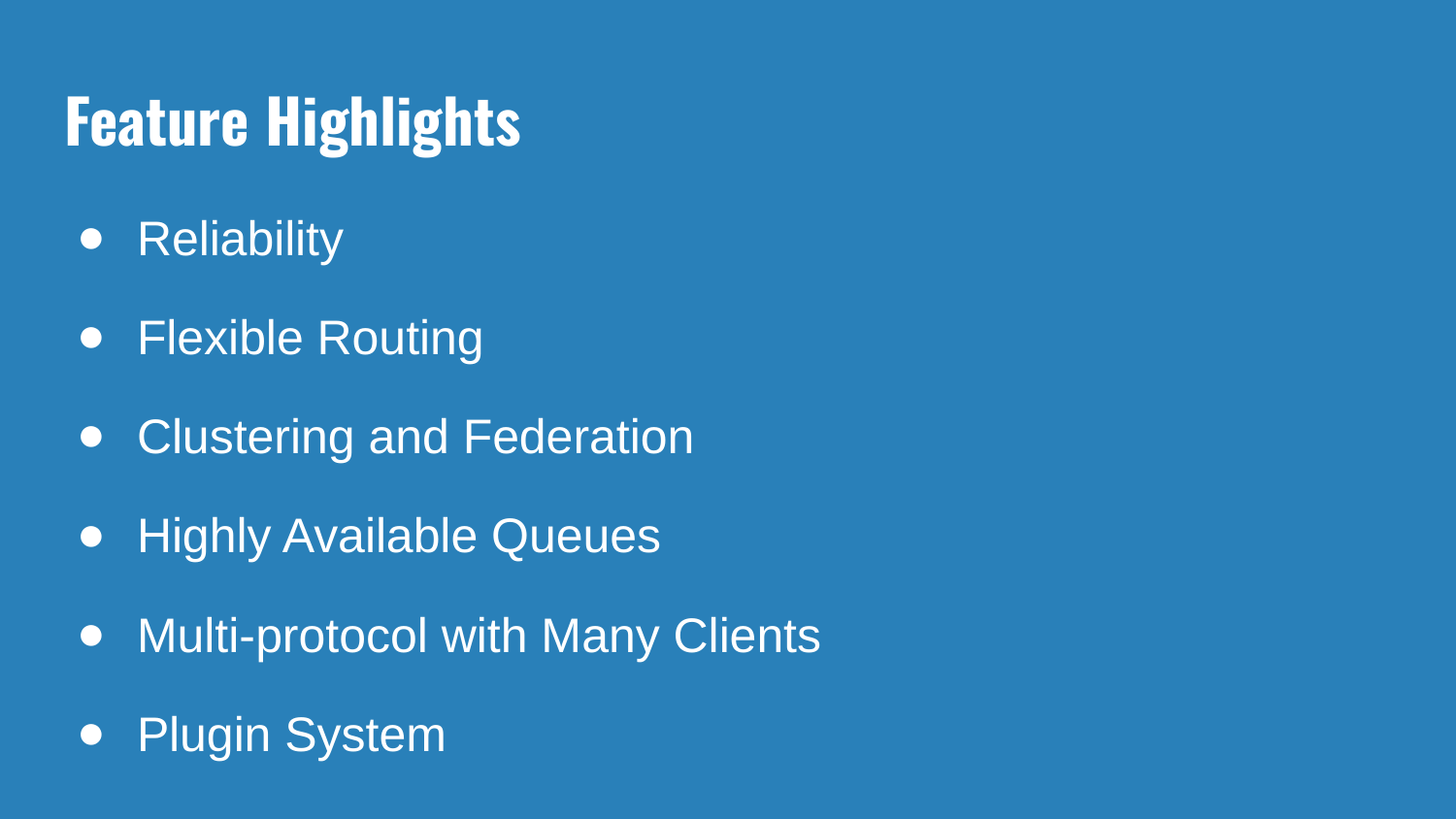

# Feature Highlights
Reliability
Flexible Routing
Clustering and Federation
Highly Available Queues
Multi-protocol with Many Clients
Plugin System